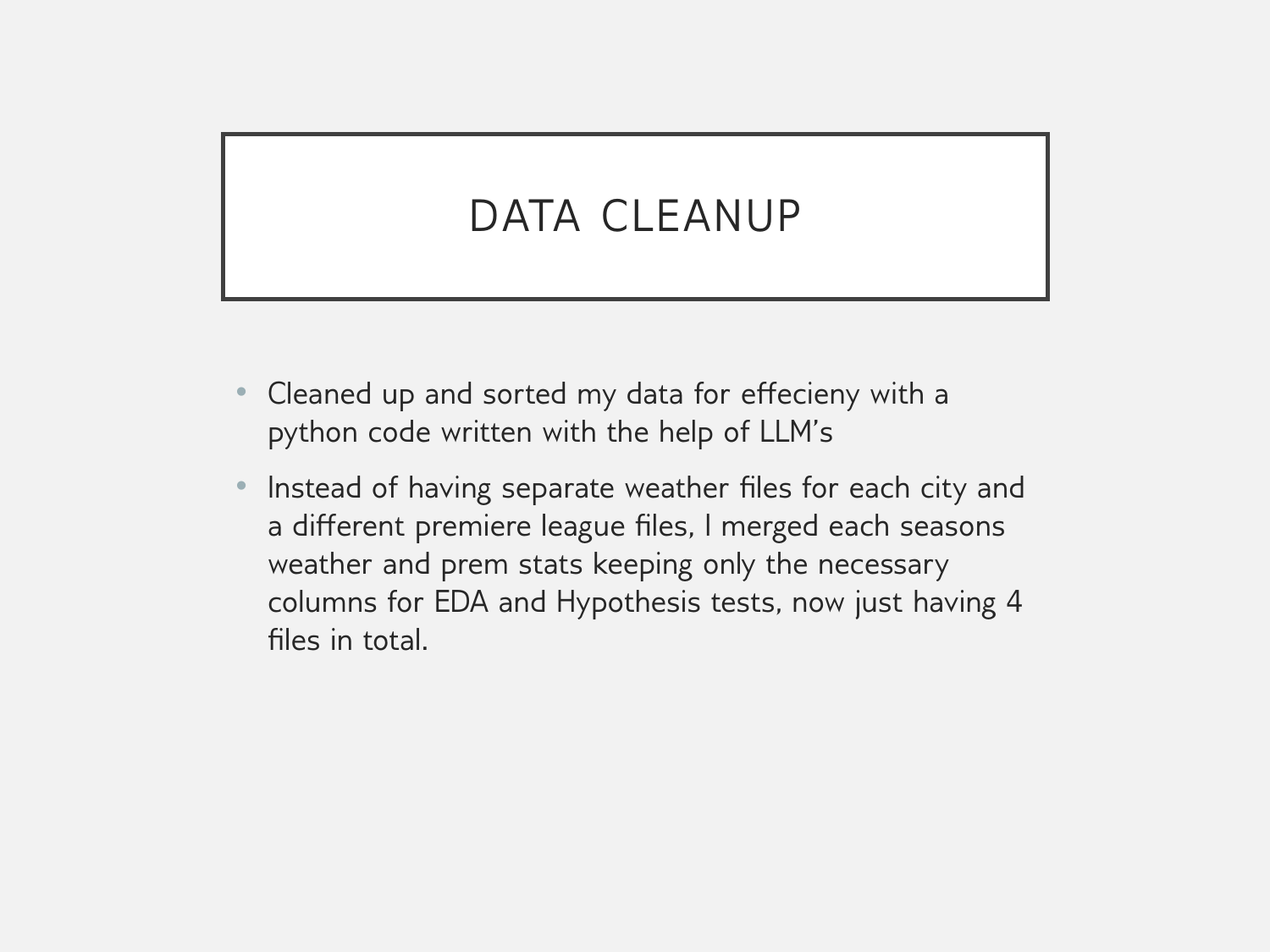

# Data cleanup
Cleaned up and sorted my data for effecieny with a python code written with the help of LLM’s
Instead of having separate weather files for each city and a different premiere league files, I merged each seasons weather and prem stats keeping only the necessary columns for EDA and Hypothesis tests, now just having 4 files in total.